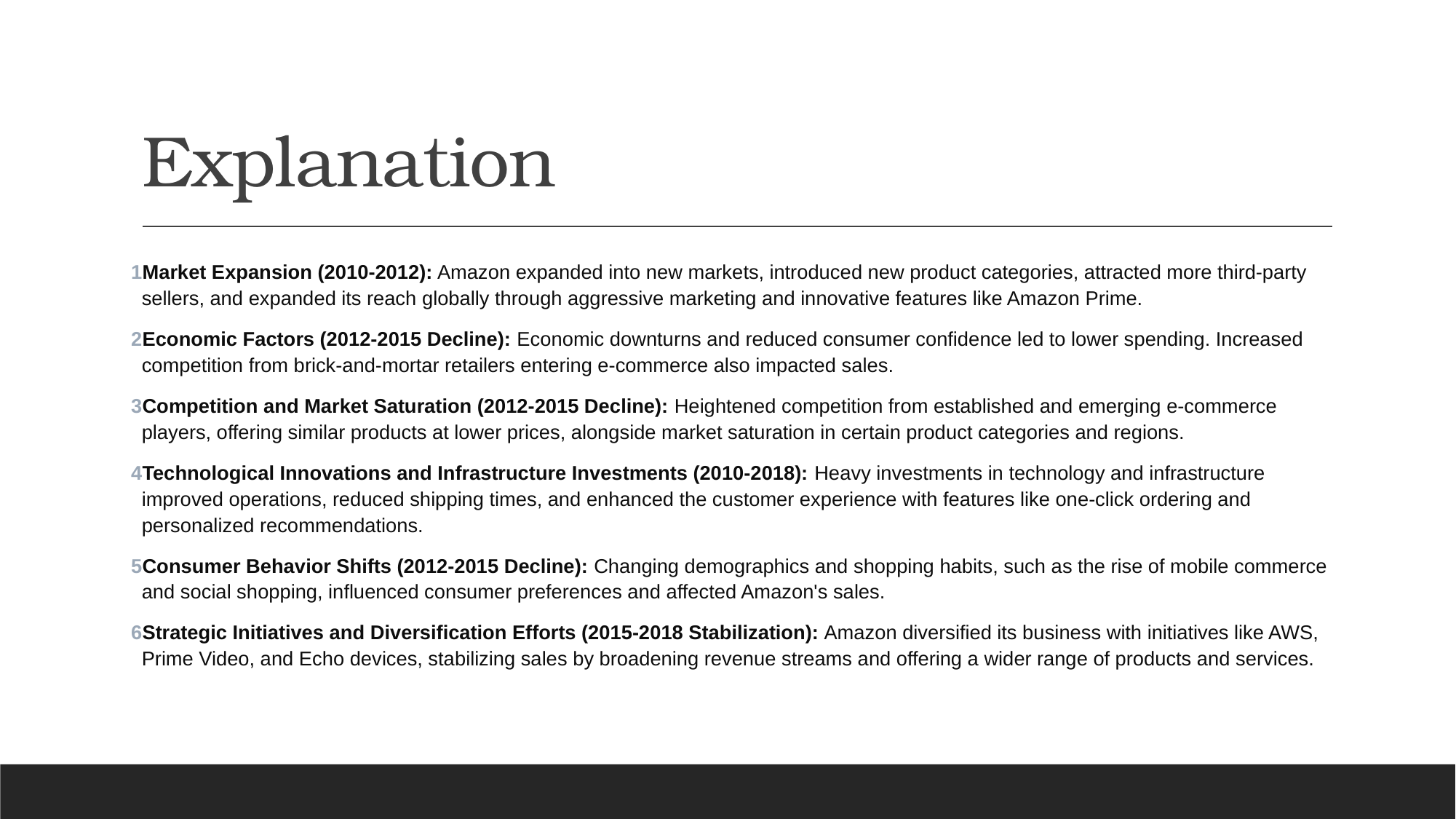

# Explanation
Market Expansion (2010-2012): Amazon expanded into new markets, introduced new product categories, attracted more third-party sellers, and expanded its reach globally through aggressive marketing and innovative features like Amazon Prime.
Economic Factors (2012-2015 Decline): Economic downturns and reduced consumer confidence led to lower spending. Increased competition from brick-and-mortar retailers entering e-commerce also impacted sales.
Competition and Market Saturation (2012-2015 Decline): Heightened competition from established and emerging e-commerce players, offering similar products at lower prices, alongside market saturation in certain product categories and regions.
Technological Innovations and Infrastructure Investments (2010-2018): Heavy investments in technology and infrastructure improved operations, reduced shipping times, and enhanced the customer experience with features like one-click ordering and personalized recommendations.
Consumer Behavior Shifts (2012-2015 Decline): Changing demographics and shopping habits, such as the rise of mobile commerce and social shopping, influenced consumer preferences and affected Amazon's sales.
Strategic Initiatives and Diversification Efforts (2015-2018 Stabilization): Amazon diversified its business with initiatives like AWS, Prime Video, and Echo devices, stabilizing sales by broadening revenue streams and offering a wider range of products and services.